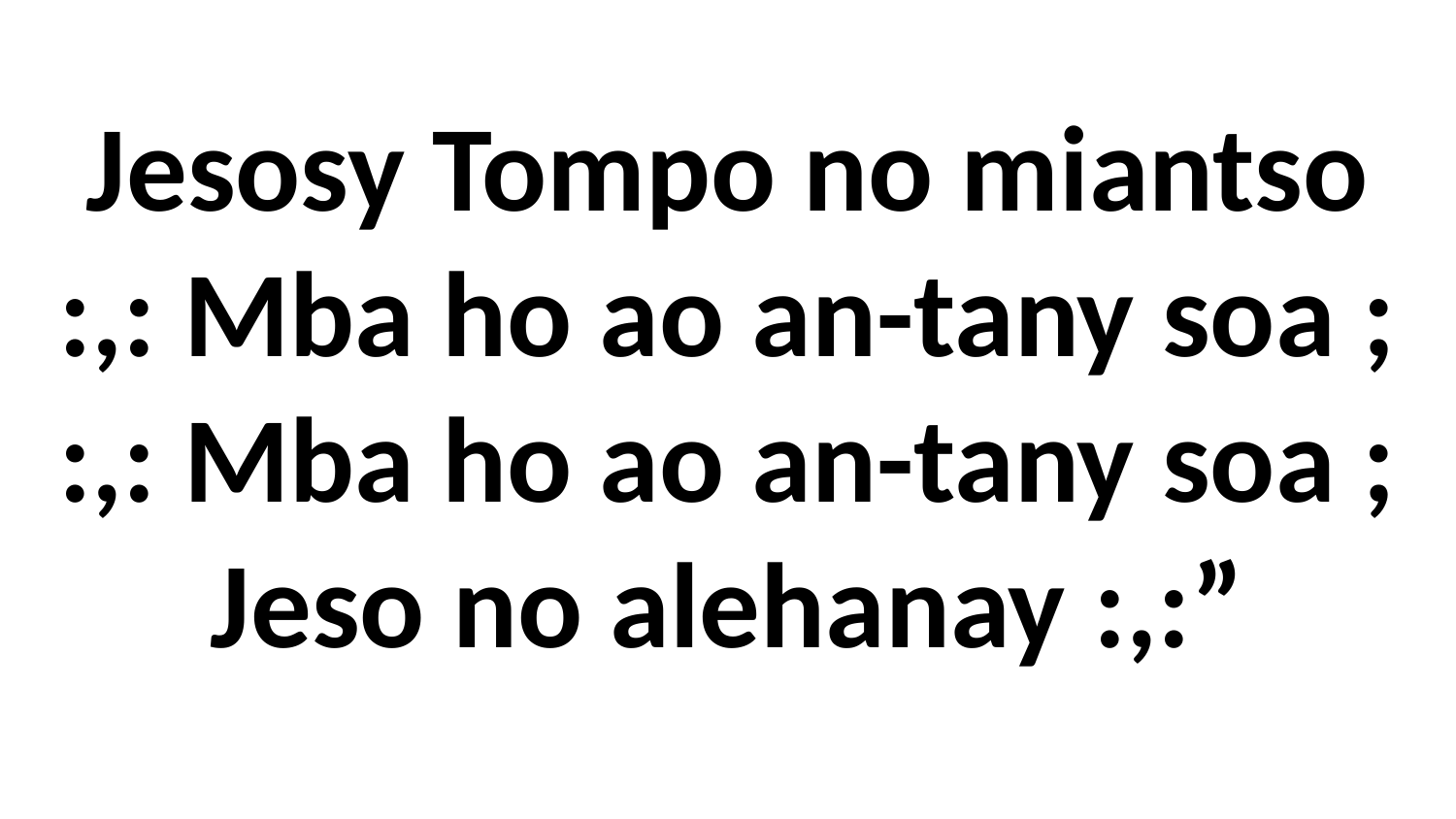

# Jesosy Tompo no miantso :,: Mba ho ao an-tany soa ; :,: Mba ho ao an-tany soa ; Jeso no alehanay :,:”